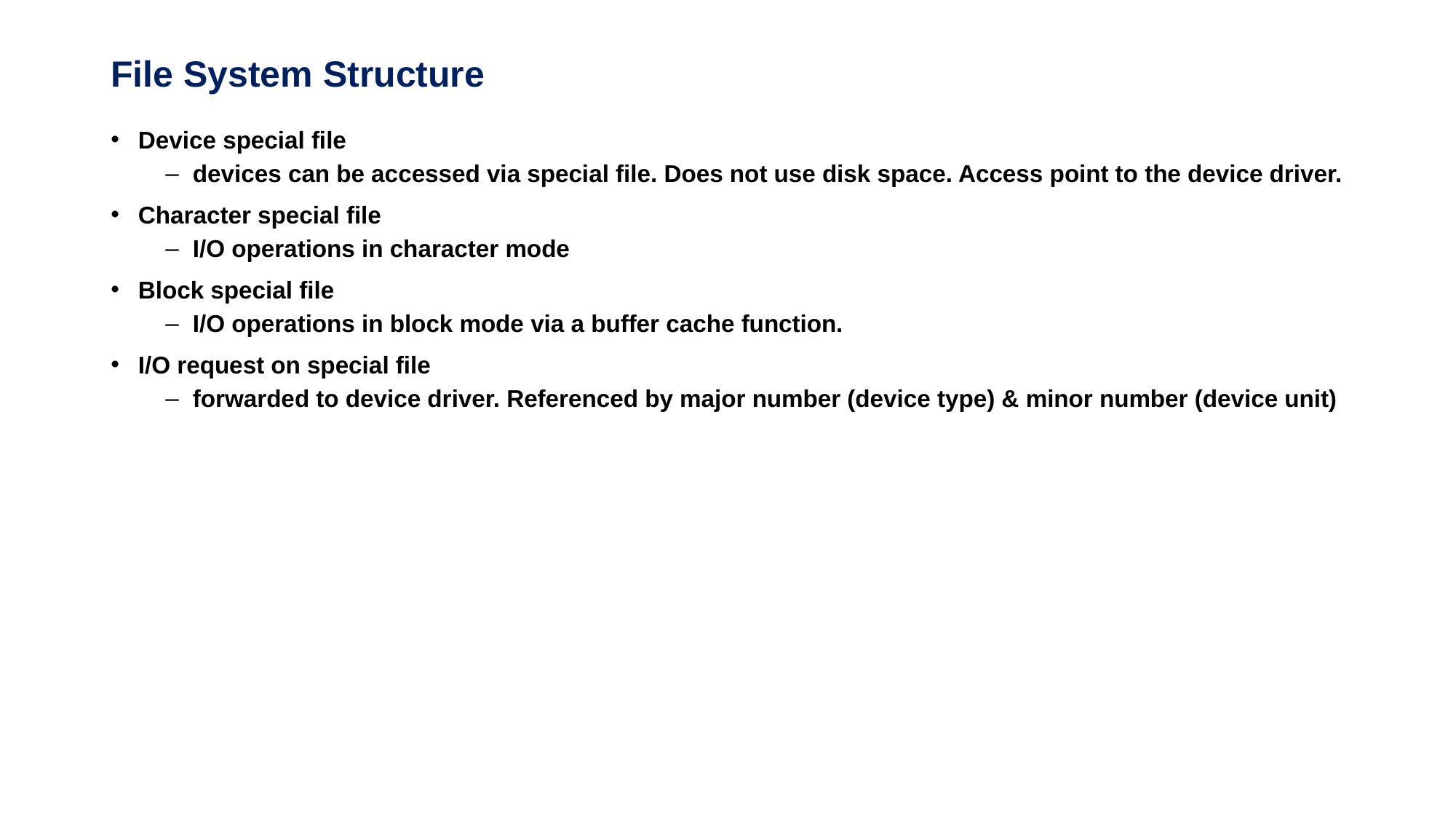

# File System Structure
Device special file
devices can be accessed via special file. Does not use disk space. Access point to the device driver.
Character special file
I/O operations in character mode
Block special file
I/O operations in block mode via a buffer cache function.
I/O request on special file
forwarded to device driver. Referenced by major number (device type) & minor number (device unit)